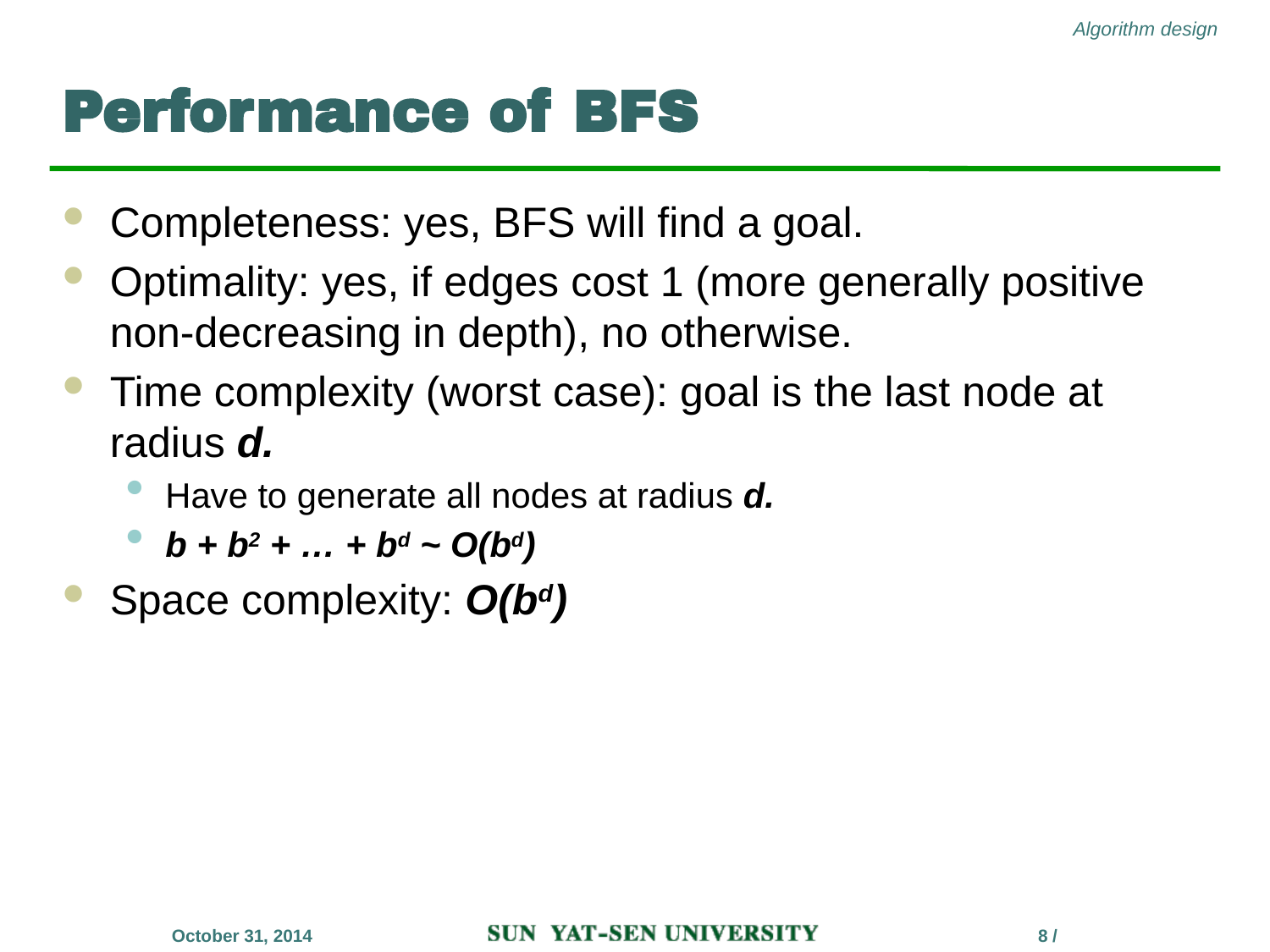

# Performance of BFS
Completeness: yes, BFS will find a goal.
Optimality: yes, if edges cost 1 (more generally positive non-decreasing in depth), no otherwise.
Time complexity (worst case): goal is the last node at radius d.
Have to generate all nodes at radius d.
b + b2 + … + bd ~ O(bd)
Space complexity: O(bd)